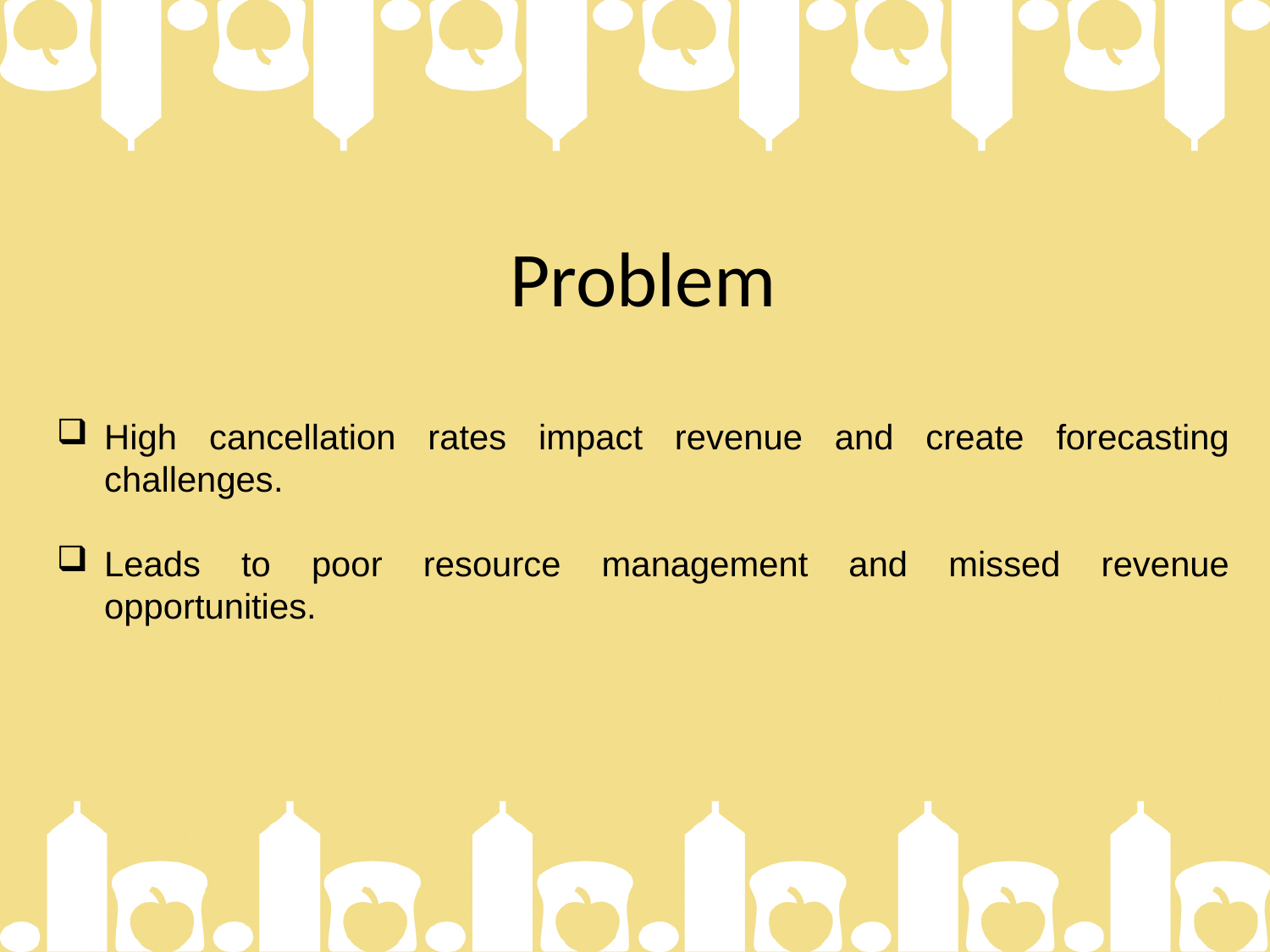

# Problem

High cancellation rates impact revenue and create forecasting challenges.

Leads to poor resource management and missed revenue opportunities.